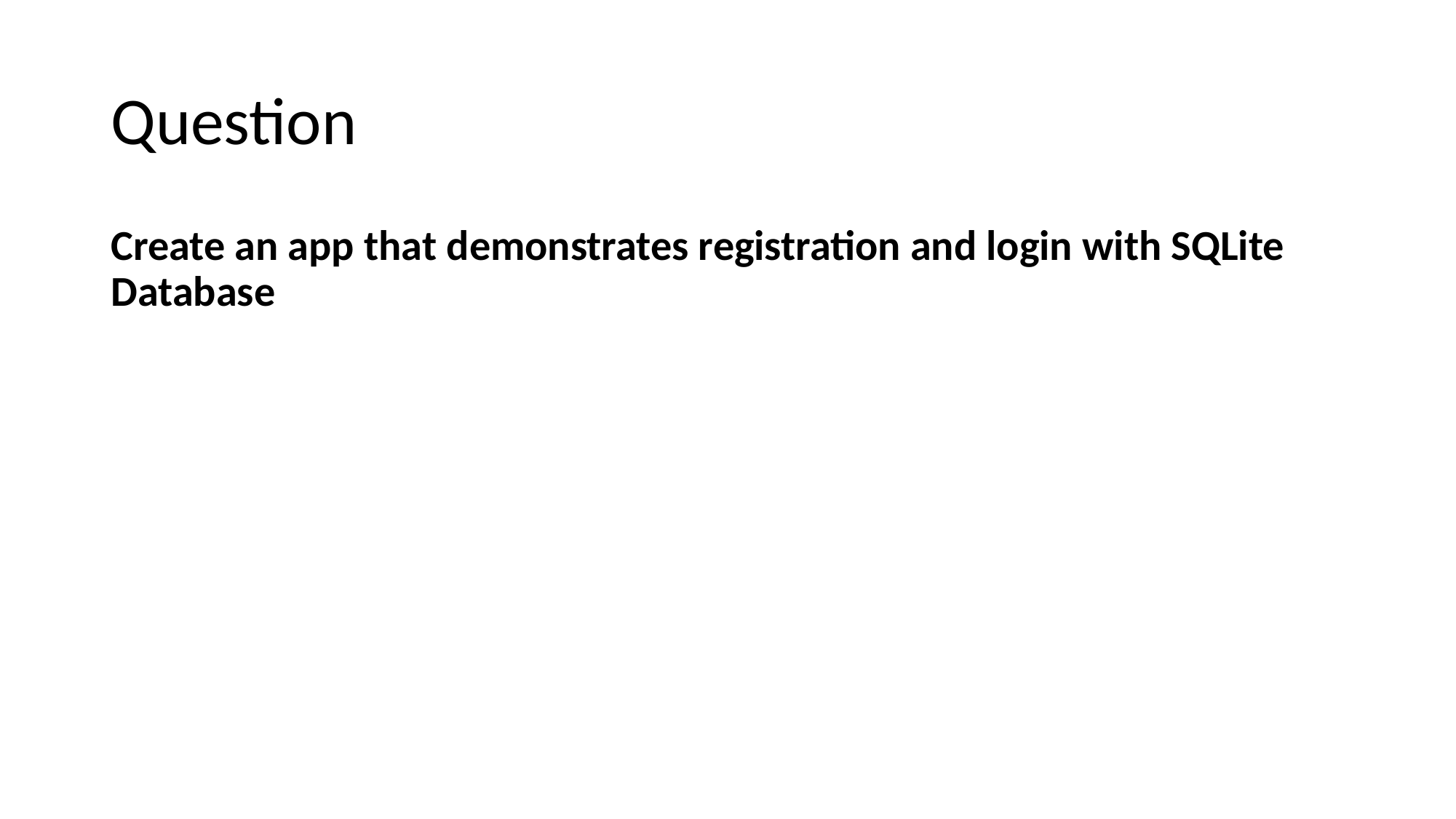

# Question
Create an app that demonstrates registration and login with SQLite Database